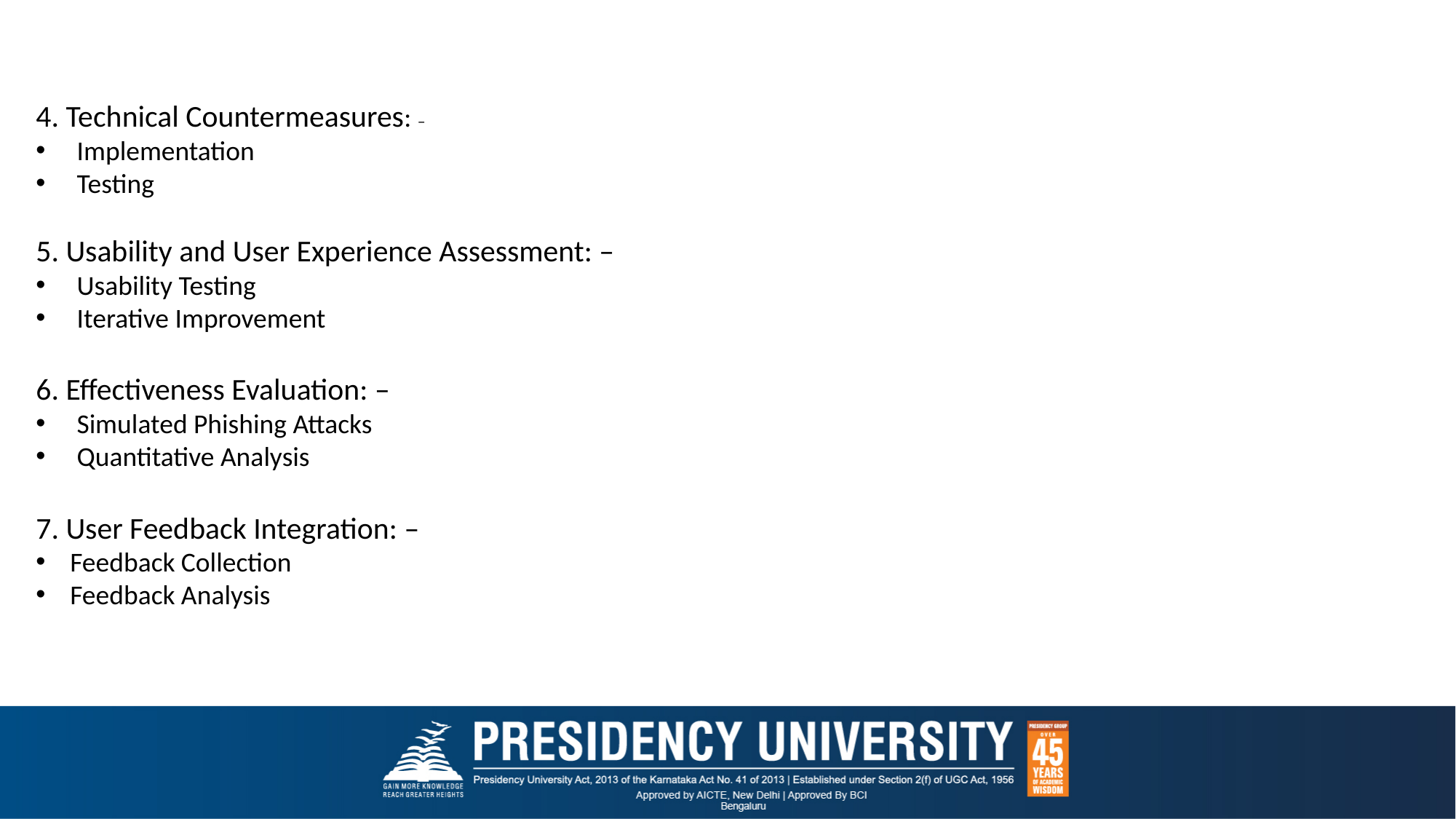

4. Technical Countermeasures: –
Implementation
Testing

5. Usability and User Experience Assessment: –
Usability Testing
Iterative Improvement

6. Effectiveness Evaluation: –
Simulated Phishing Attacks
Quantitative Analysis

7. User Feedback Integration: –
Feedback Collection
Feedback Analysis